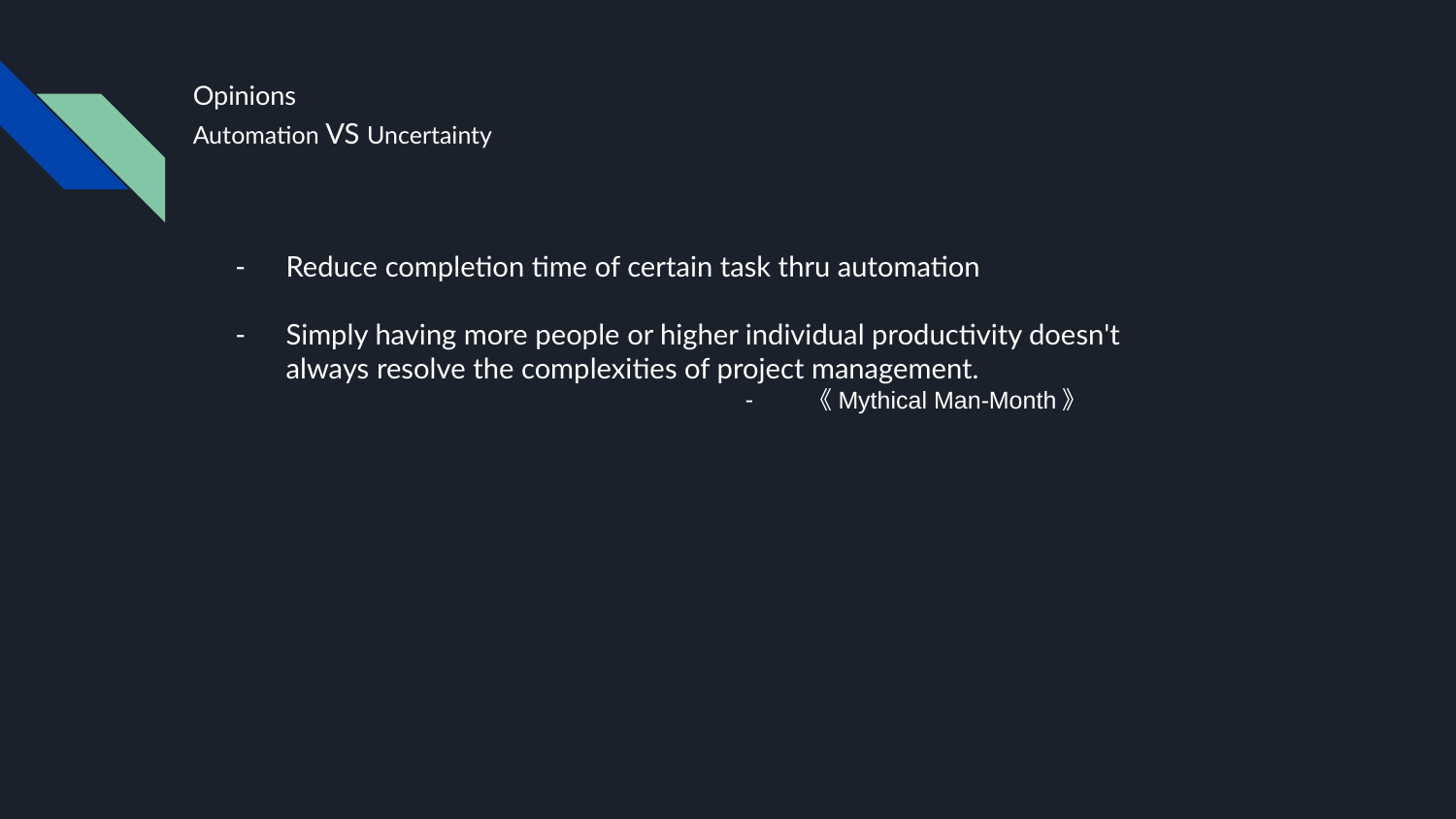

# Opinions
Automation VS Uncertainty
Reduce completion time of certain task thru automation

Simply having more people or higher individual productivity doesn't always resolve the complexities of project management.
 《Mythical Man-Month》